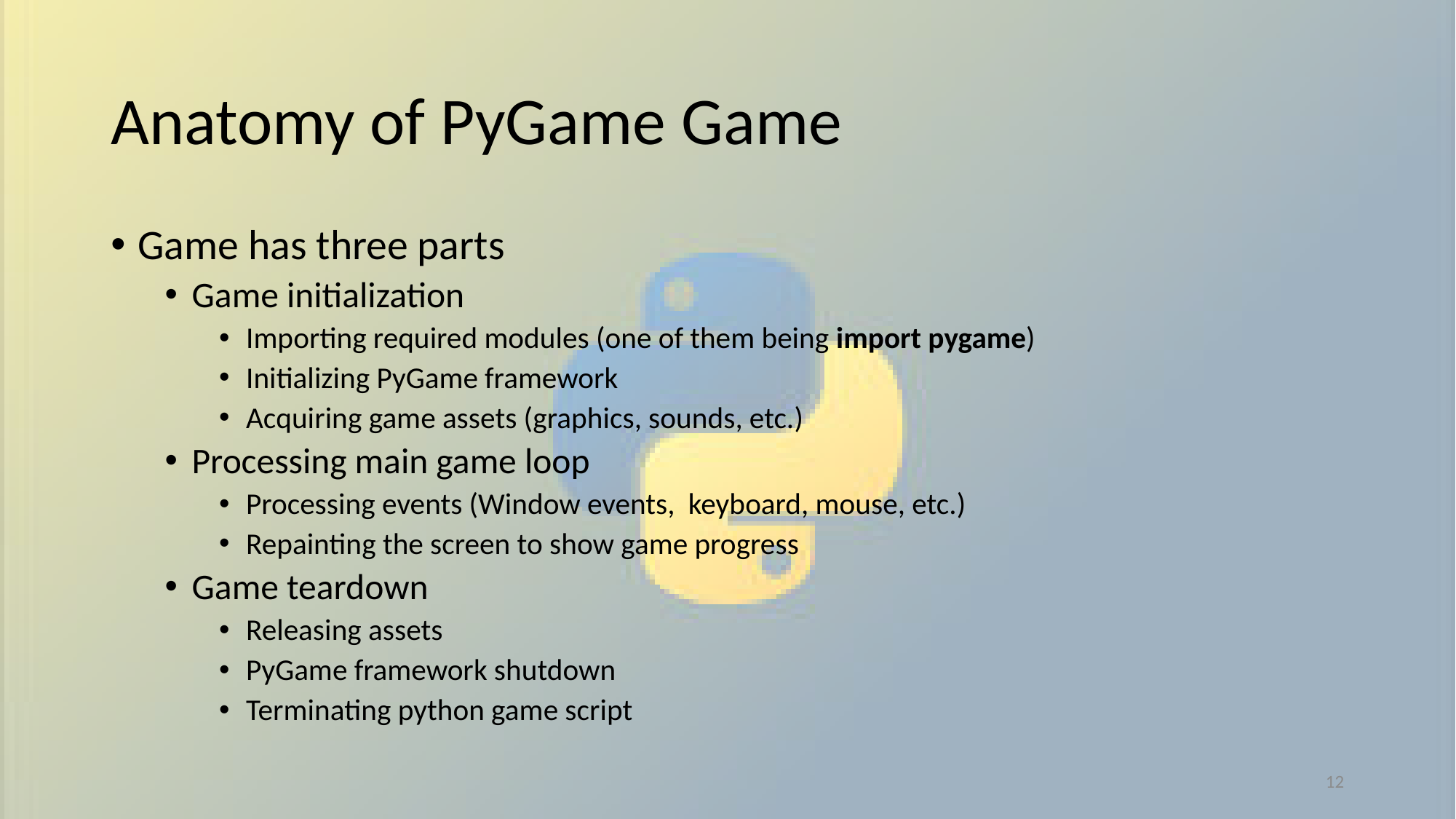

# Anatomy of PyGame Game
Game has three parts
Game initialization
Importing required modules (one of them being import pygame)
Initializing PyGame framework
Acquiring game assets (graphics, sounds, etc.)
Processing main game loop
Processing events (Window events,  keyboard, mouse, etc.)
Repainting the screen to show game progress
Game teardown
Releasing assets
PyGame framework shutdown
Terminating python game script
12